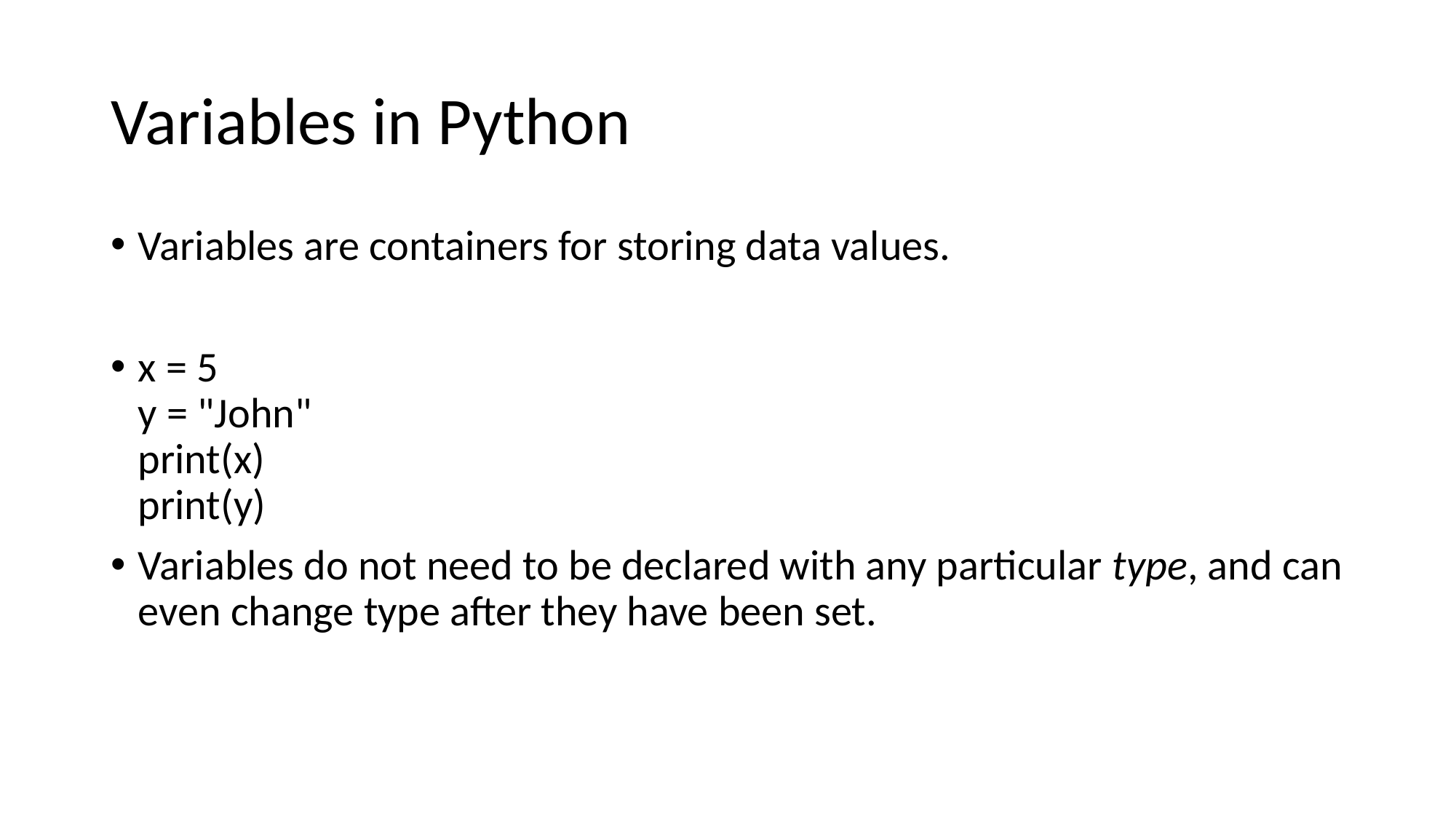

# Variables in Python
Variables are containers for storing data values.

x = 5
y = "John"
print(x)
print(y)
Variables do not need to be declared with any particular type, and can even change type after they have been set.